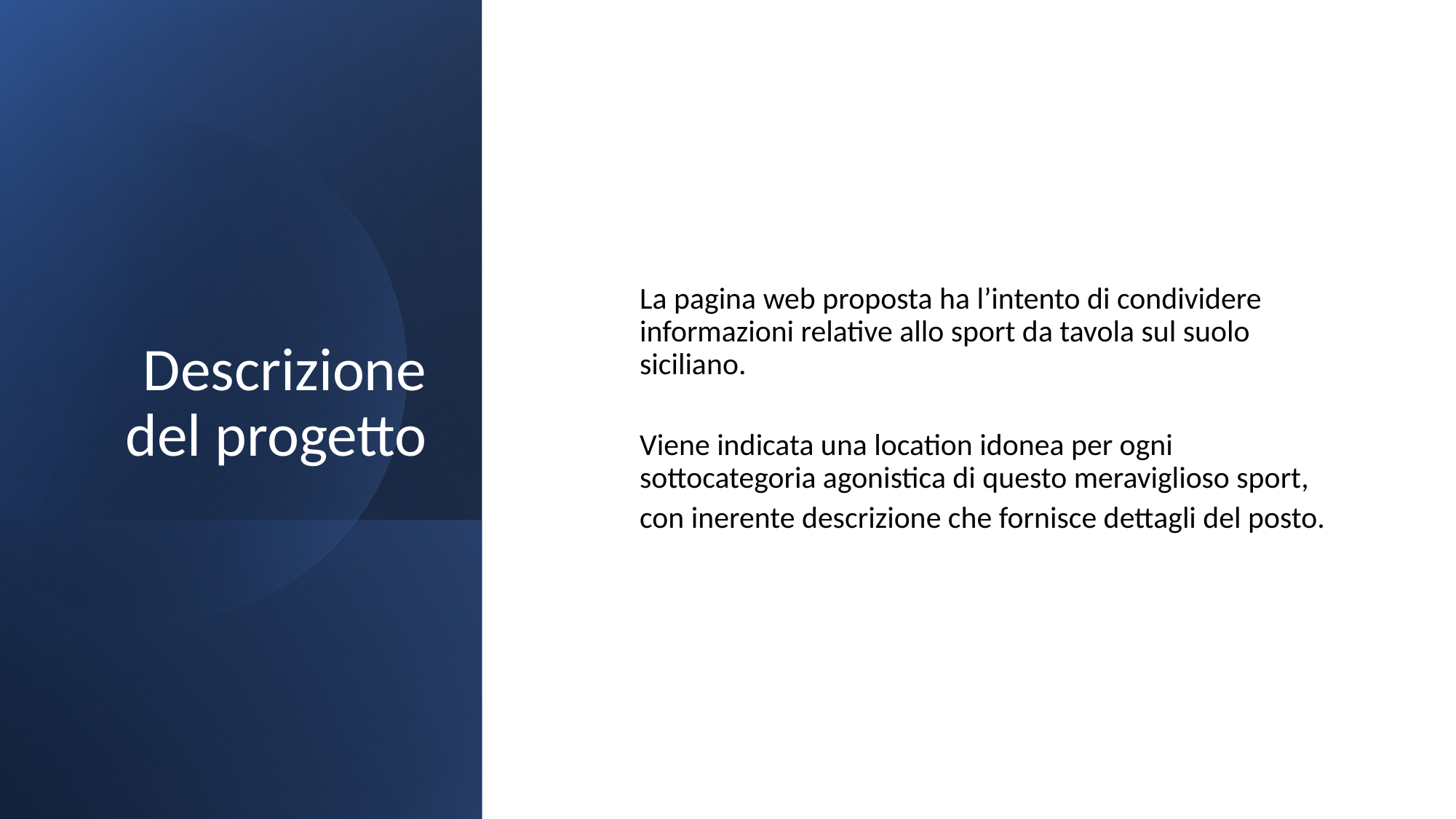

# Descrizione del progetto
La pagina web proposta ha l’intento di condividere informazioni relative allo sport da tavola sul suolo siciliano.

Viene indicata una location idonea per ogni sottocategoria agonistica di questo meraviglioso sport,
con inerente descrizione che fornisce dettagli del posto.